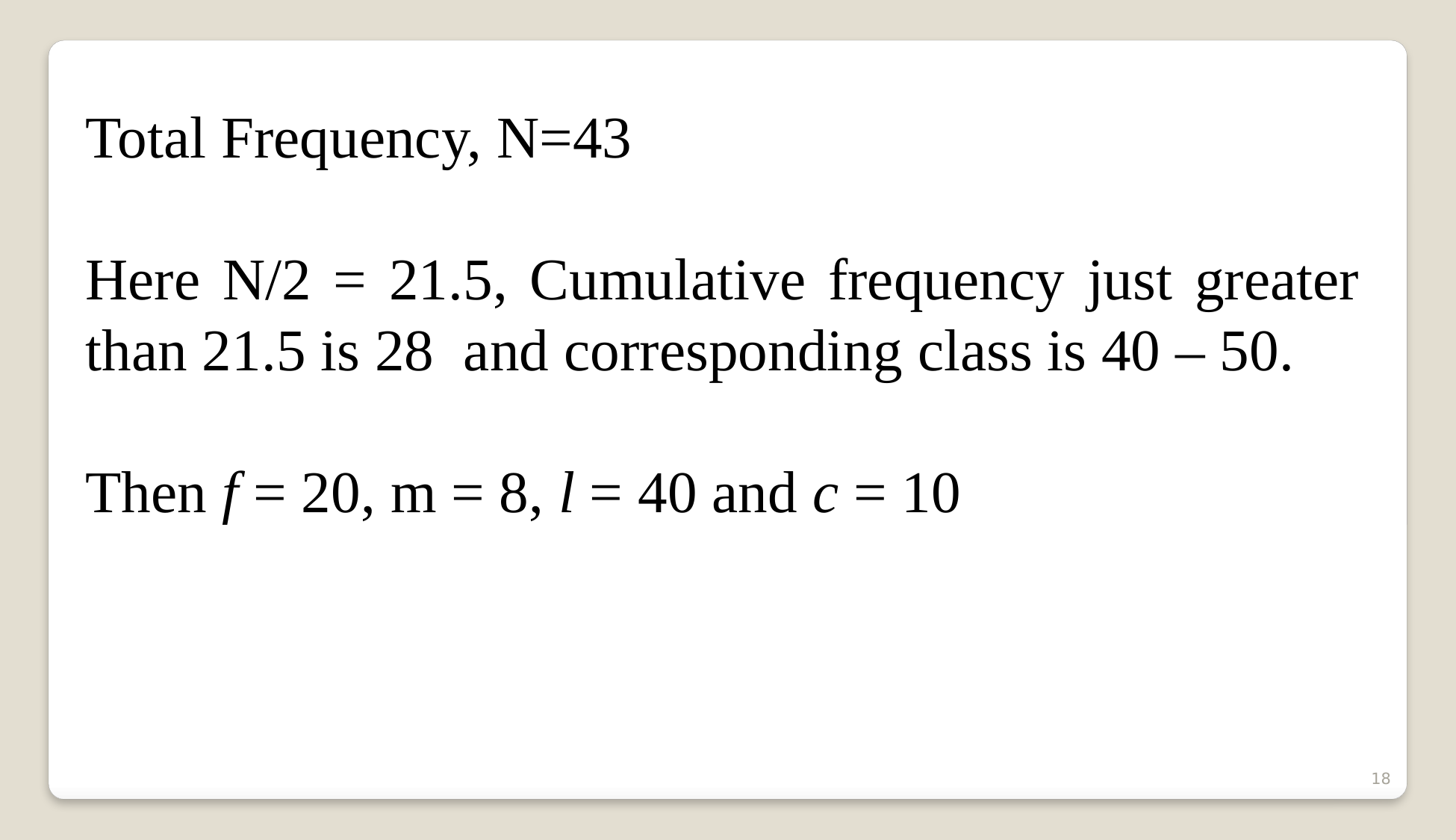

Total Frequency, N=43

Here N/2 = 21.5, Cumulative frequency just greater than 21.5 is 28  and corresponding class is 40 – 50.

Then f = 20, m = 8, l = 40 and c = 10
18